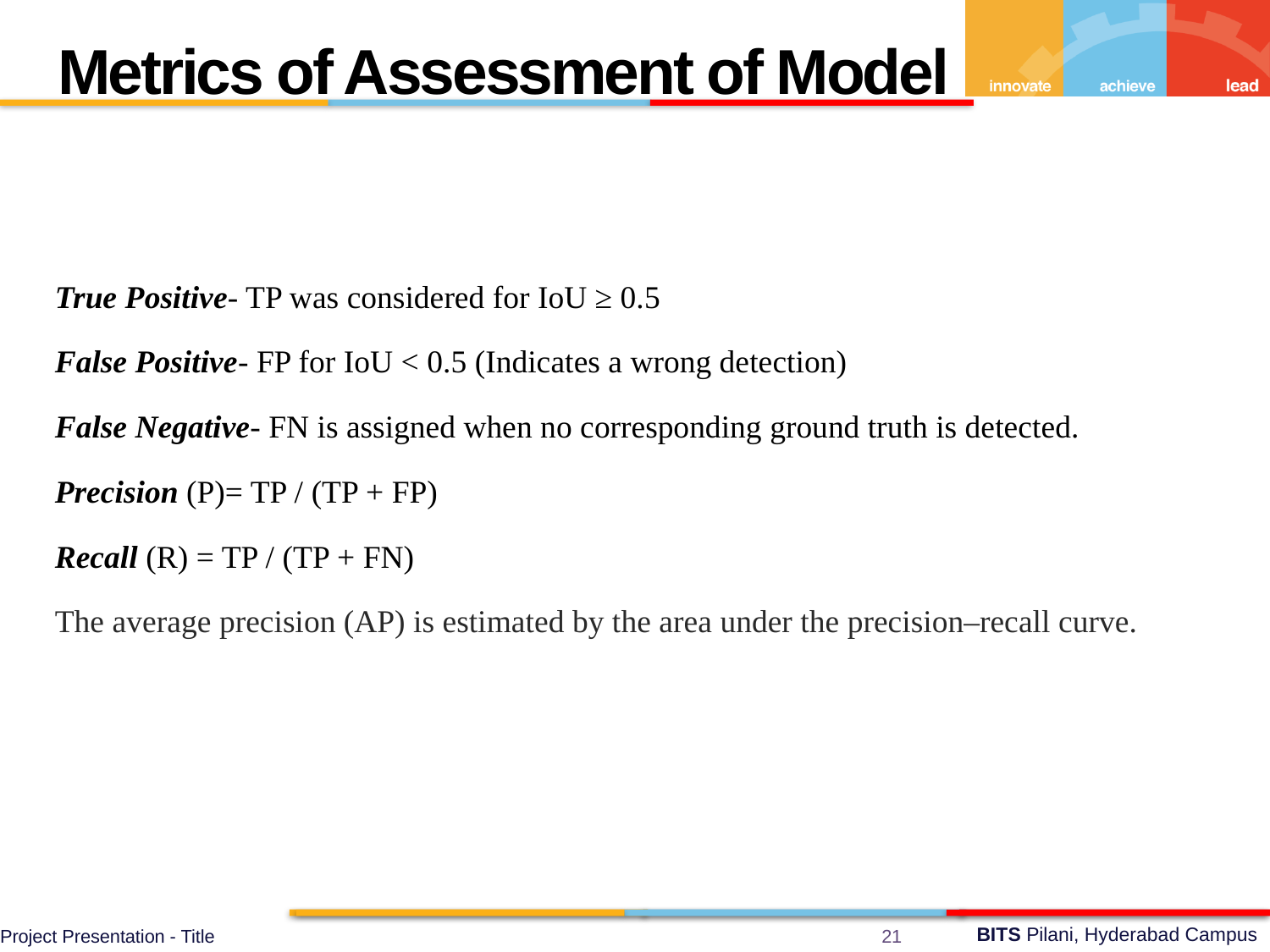

Metrics of Assessment of Model

True Positive- TP was considered for IoU ≥ 0.5
False Positive- FP for IoU < 0.5 (Indicates a wrong detection)
False Negative- FN is assigned when no corresponding ground truth is detected.
Precision (P)= TP / (TP + FP)
Recall (R) = TP / (TP + FN)
The average precision (AP) is estimated by the area under the precision–recall curve.